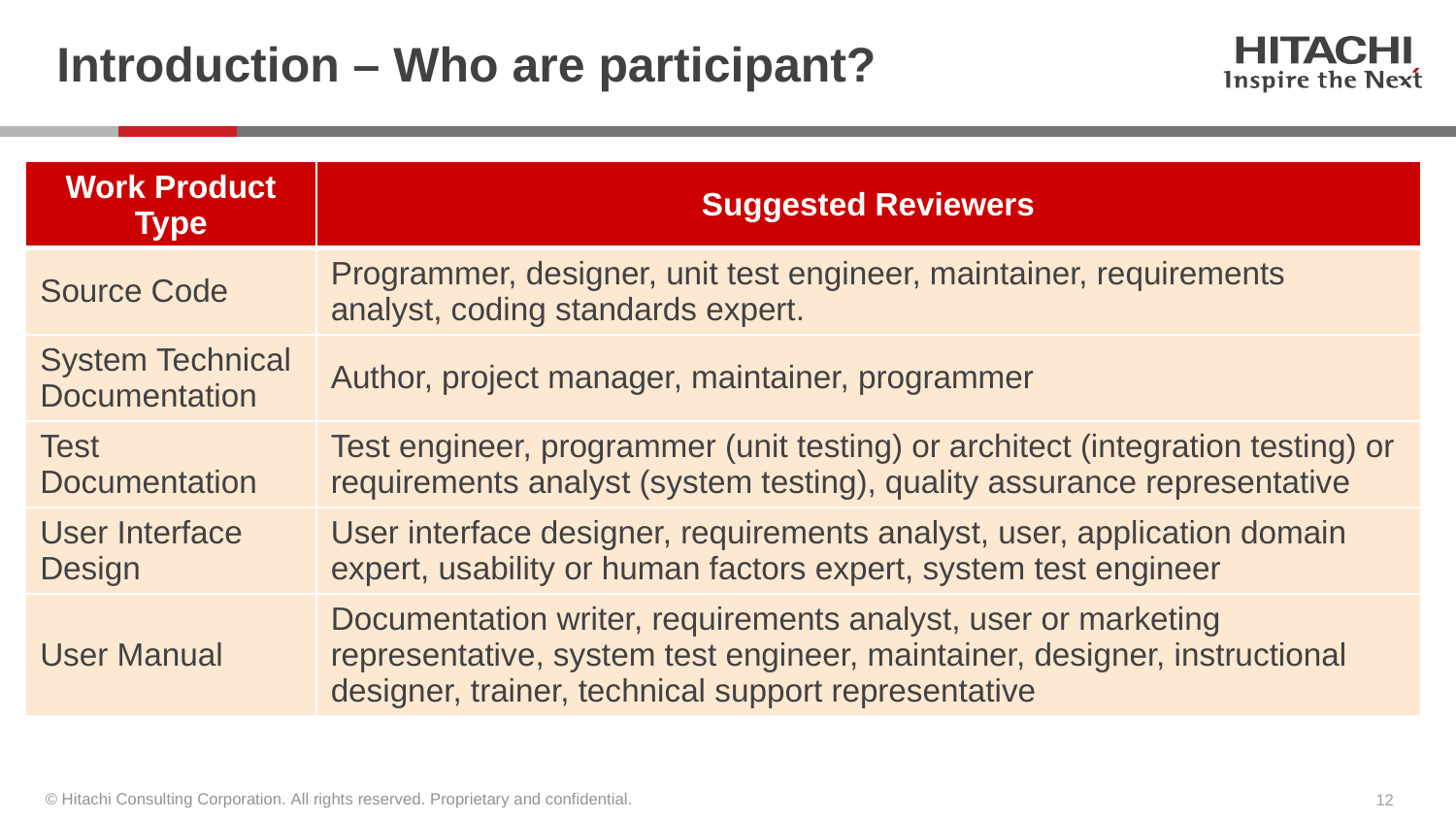

# Introduction – Who are participant?
| Work Product Type | Suggested Reviewers |
| --- | --- |
| Source Code | Programmer, designer, unit test engineer, maintainer, requirements analyst, coding standards expert. |
| System Technical Documentation | Author, project manager, maintainer, programmer |
| Test Documentation | Test engineer, programmer (unit testing) or architect (integration testing) or requirements analyst (system testing), quality assurance representative |
| User Interface Design | User interface designer, requirements analyst, user, application domain expert, usability or human factors expert, system test engineer |
| User Manual | Documentation writer, requirements analyst, user or marketing representative, system test engineer, maintainer, designer, instructional designer, trainer, technical support representative |